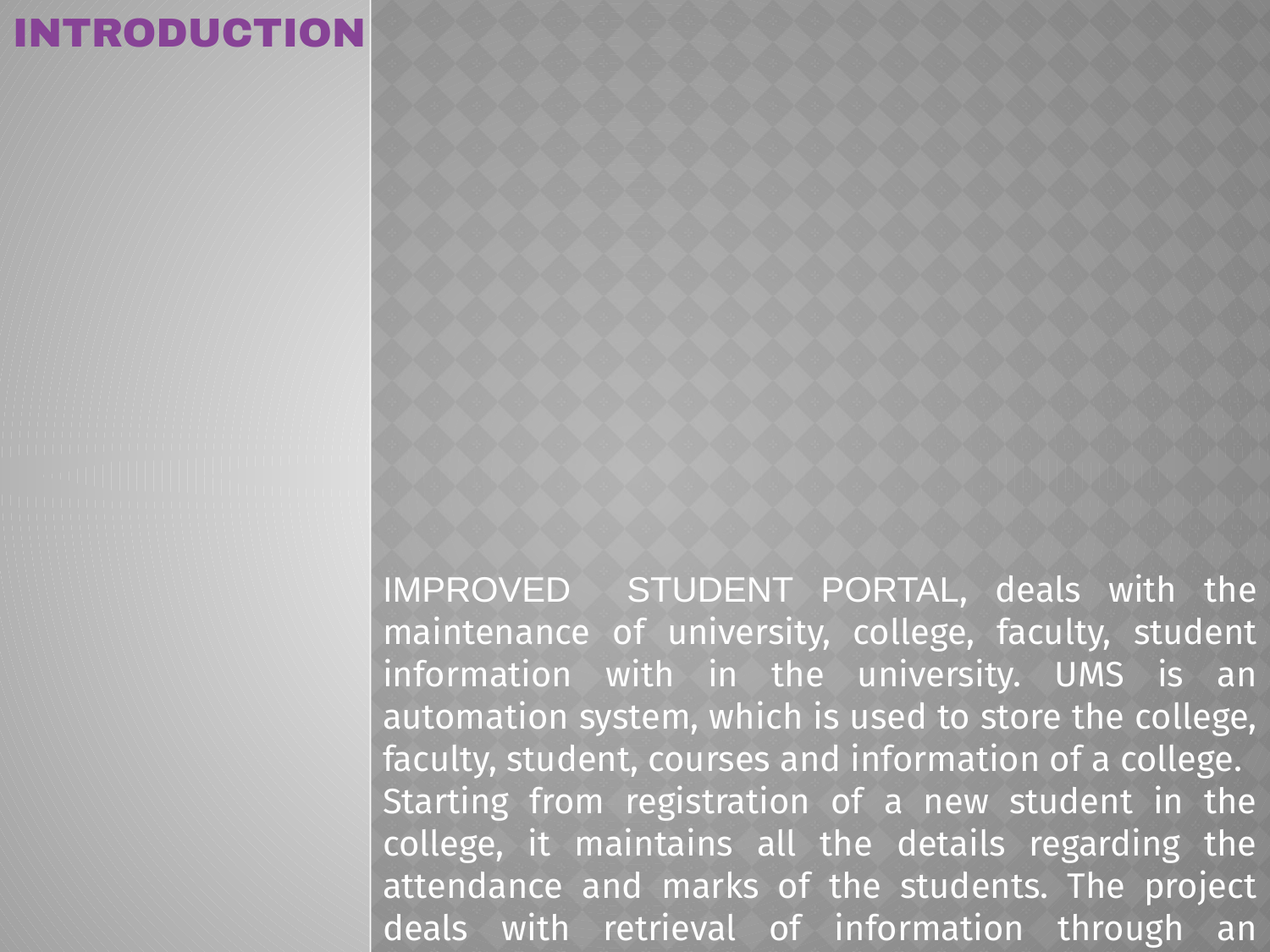

INTRODUCTION
IMPROVED  STUDENT PORTAL, deals with the maintenance of university, college, faculty, student information with in the university. UMS is an automation system, which is used to store the college, faculty, student, courses and information of a college.
Starting from registration of a new student in the college, it maintains all the details regarding the attendance and marks of the students. The project deals with retrieval of information through an INTRANET based campus wide portal. It collects related information from all the departments of an organization and maintains files, which are used to generate reports in various forms to measure individual and overall performance of the students.